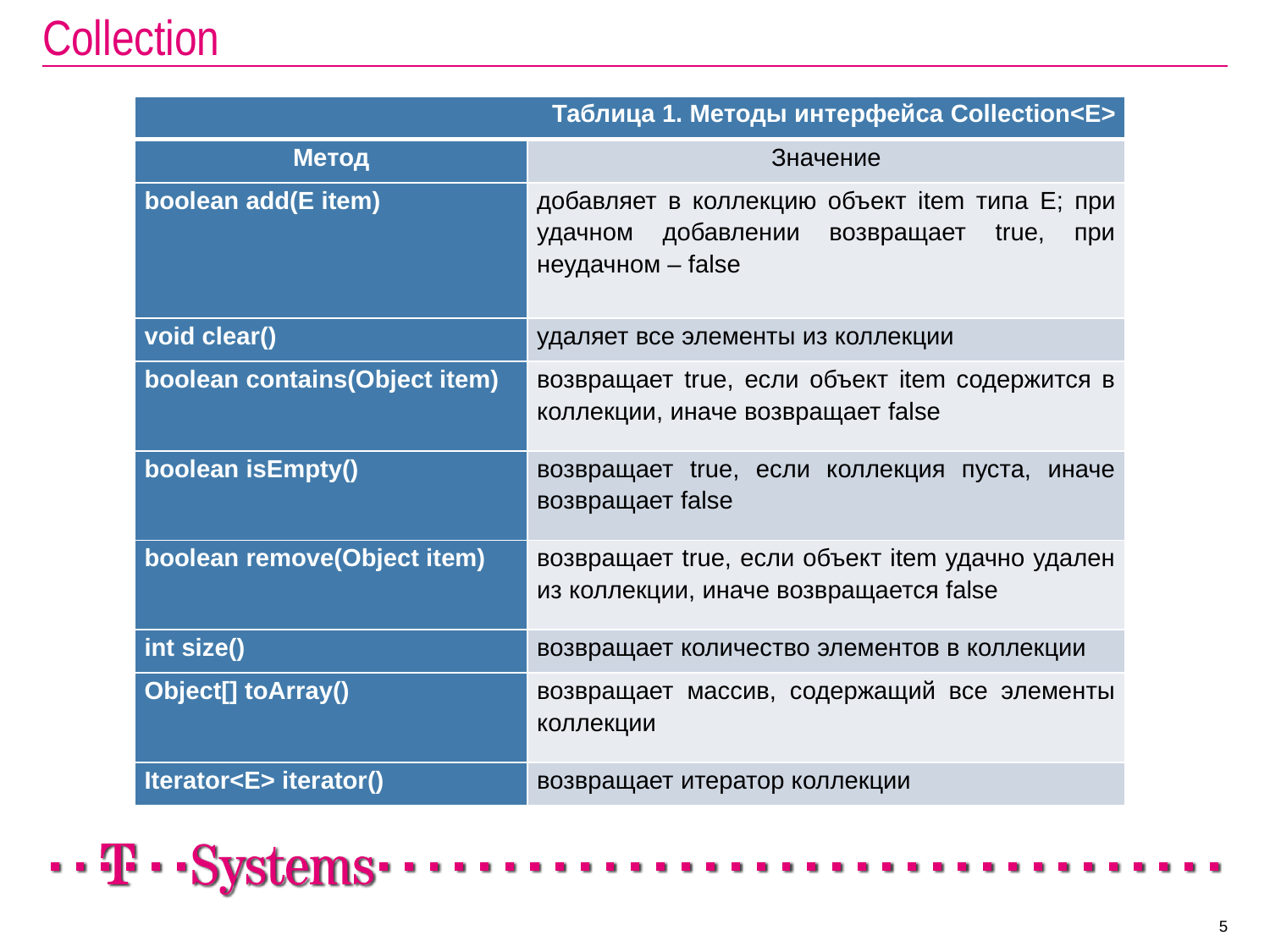

# Collection
| Таблица 1. Методы интерфейса Collection<E> |  |
| --- | --- |
| Метод | Значение |
| boolean add(E item) | добавляет в коллекцию объект item типа E; при удачном добавлении возвращает true, при неудачном – false |
| void clear() | удаляет все элементы из коллекции |
| boolean contains(Object item) | возвращает true, если объект item содержится в коллекции, иначе возвращает false |
| boolean isEmpty() | возвращает true, если коллекция пуста, иначе возвращает false |
| boolean remove(Object item) | возвращает true, если объект item удачно удален из коллекции, иначе возвращается false |
| int size() | возвращает количество элементов в коллекции |
| Object[] toArray() | возвращает массив, содержащий все элементы коллекции |
| Iterator<E> iterator() | возвращает итератор коллекции |
5